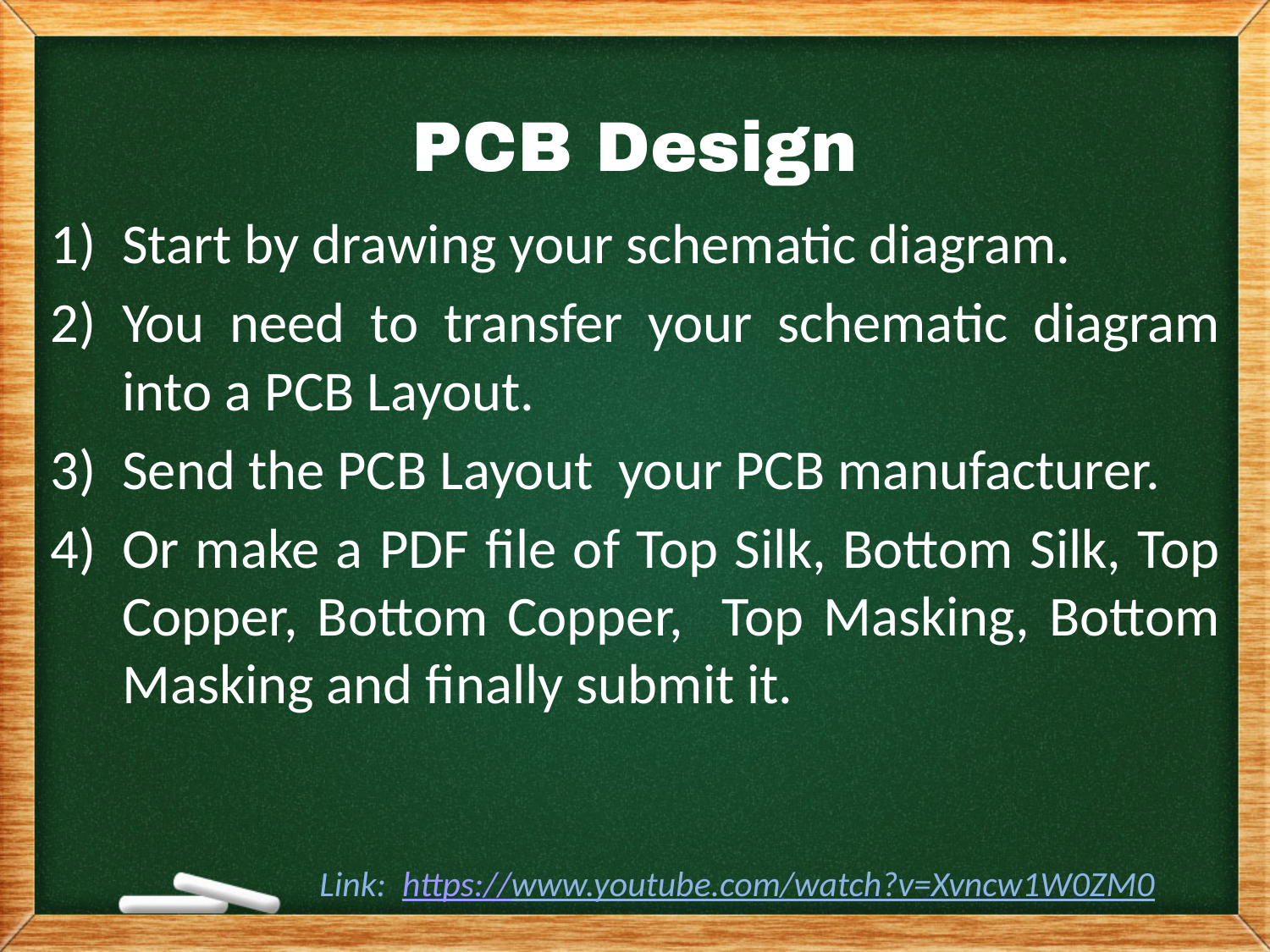

# PCB Design
Start by drawing your schematic diagram.
You need to transfer your schematic diagram into a PCB Layout.
Send the PCB Layout  your PCB manufacturer.
Or make a PDF file of Top Silk, Bottom Silk, Top Copper, Bottom Copper,  Top Masking, Bottom Masking and finally submit it.
Link:  https://www.youtube.com/watch?v=Xvncw1W0ZM0